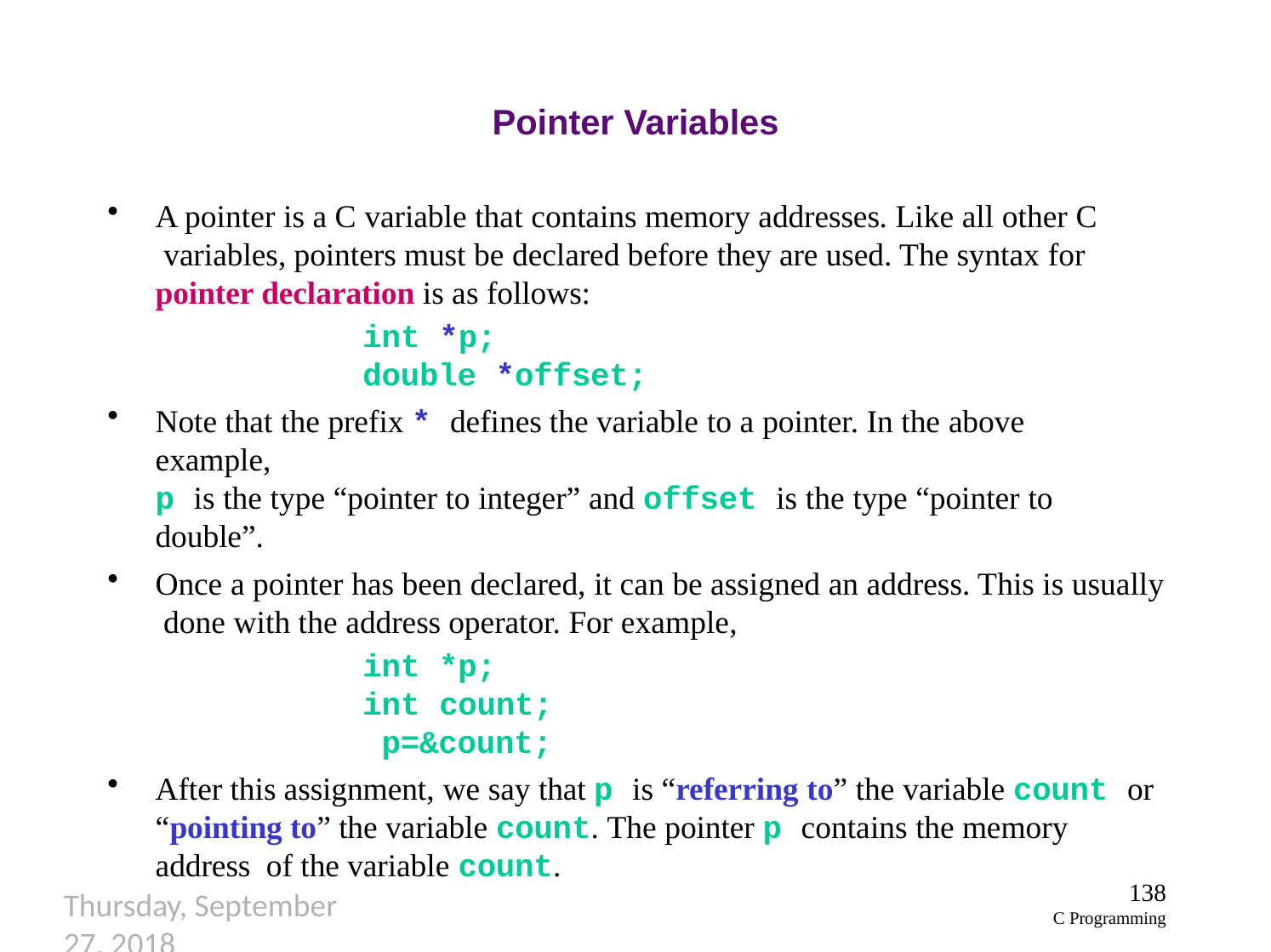

# Pointer Variables
A pointer is a C variable that contains memory addresses. Like all other C  variables, pointers must be declared before they are used. The syntax for  pointer declaration is as follows:
int *p;
double *offset;
Note that the prefix * defines the variable to a pointer. In the above example,
p is the type “pointer to integer” and offset is the type “pointer to double”.
Once a pointer has been declared, it can be assigned an address. This is usually  done with the address operator. For example,
int *p;  int count;  p=&count;
After this assignment, we say that p is “referring to” the variable count or  “pointing to” the variable count. The pointer p contains the memory address  of the variable count.
138
C Programming
Thursday, September 27, 2018